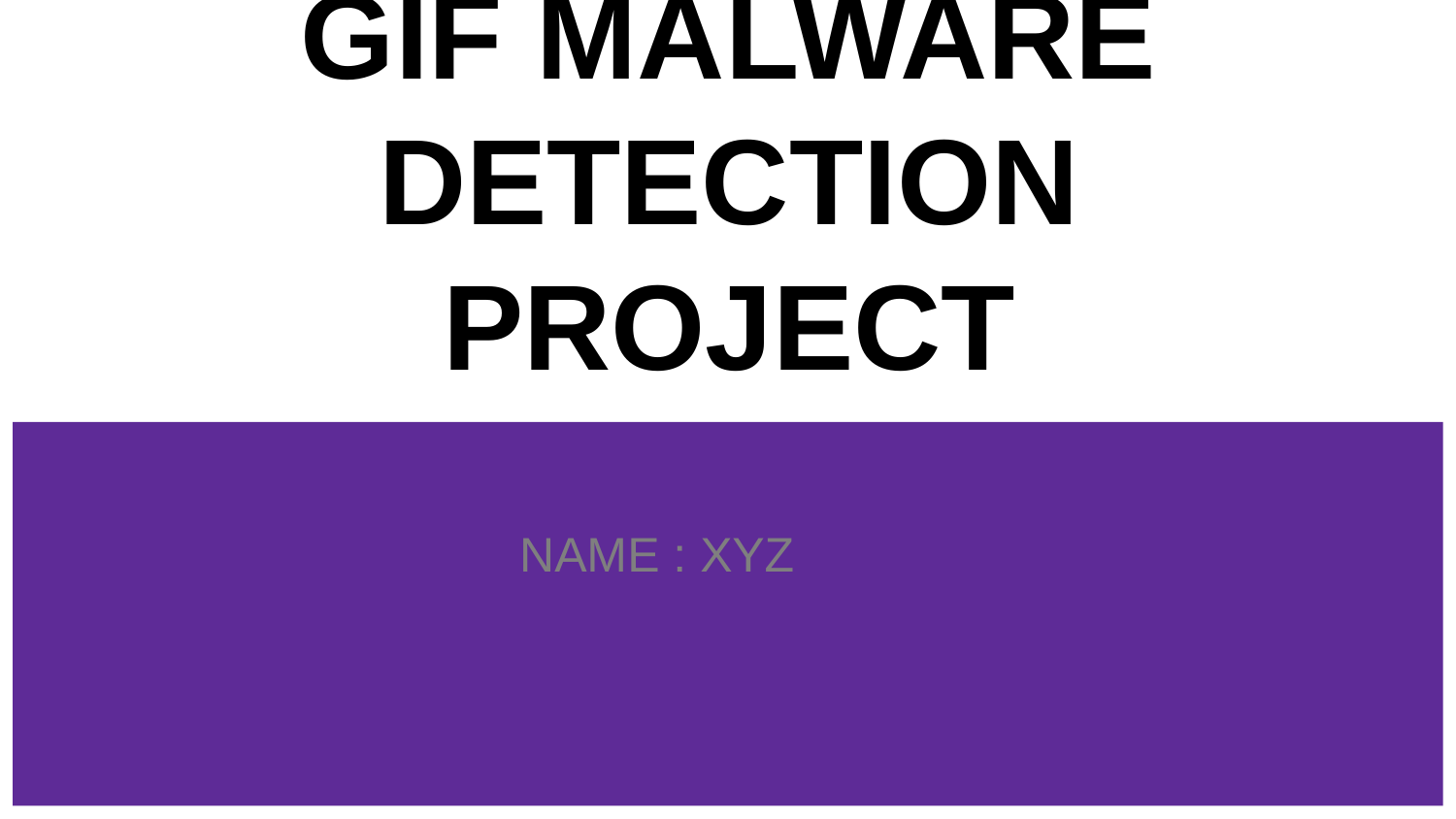

# GIF MALWARE DETECTION PROJECT
NAME : XYZ